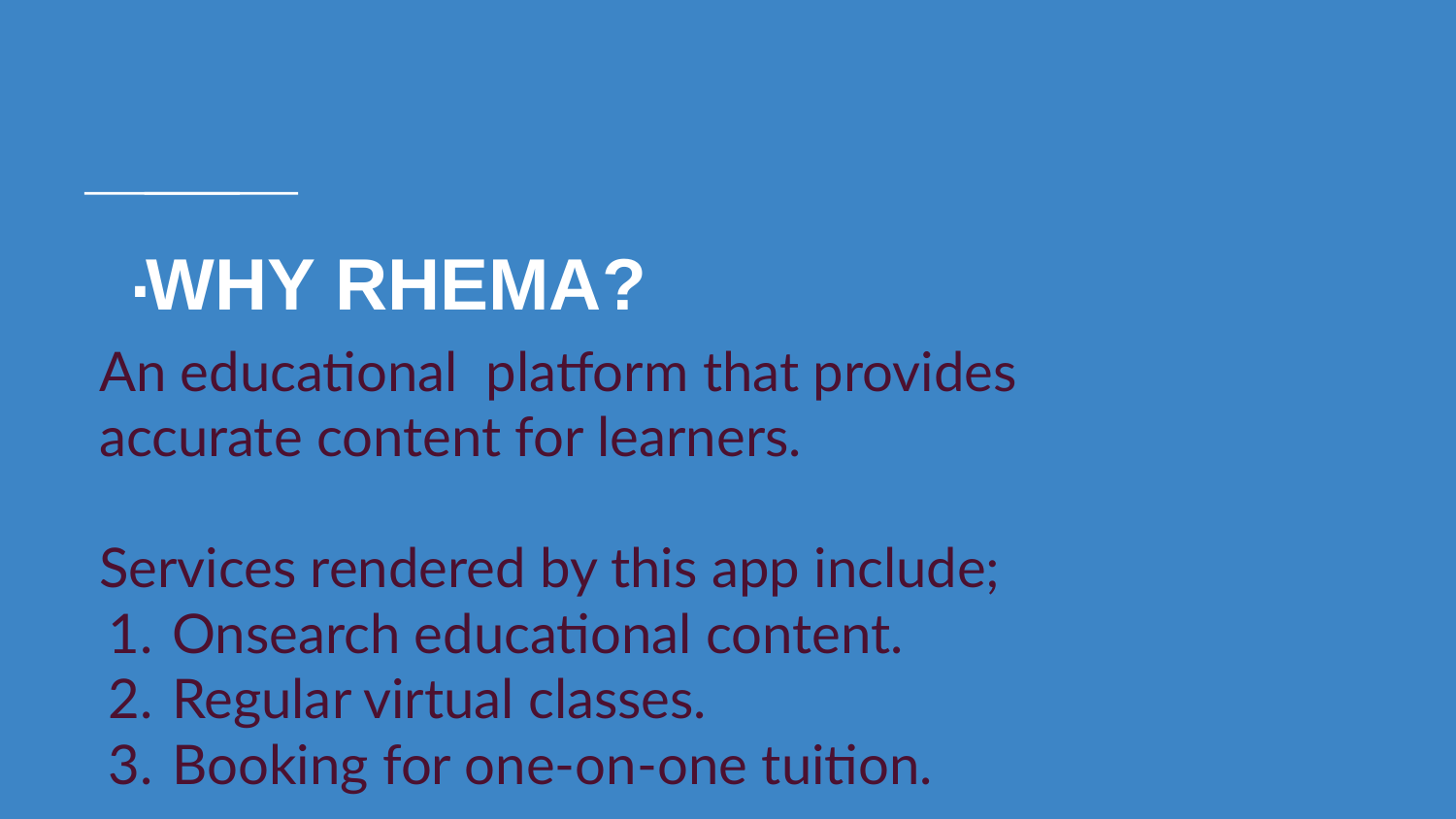

# .
WHY RHEMA?
An educational  platform that provides accurate content for learners.

Services rendered by this app include;
Onsearch educational content.
Regular virtual classes.
Booking for one-on-one tuition.